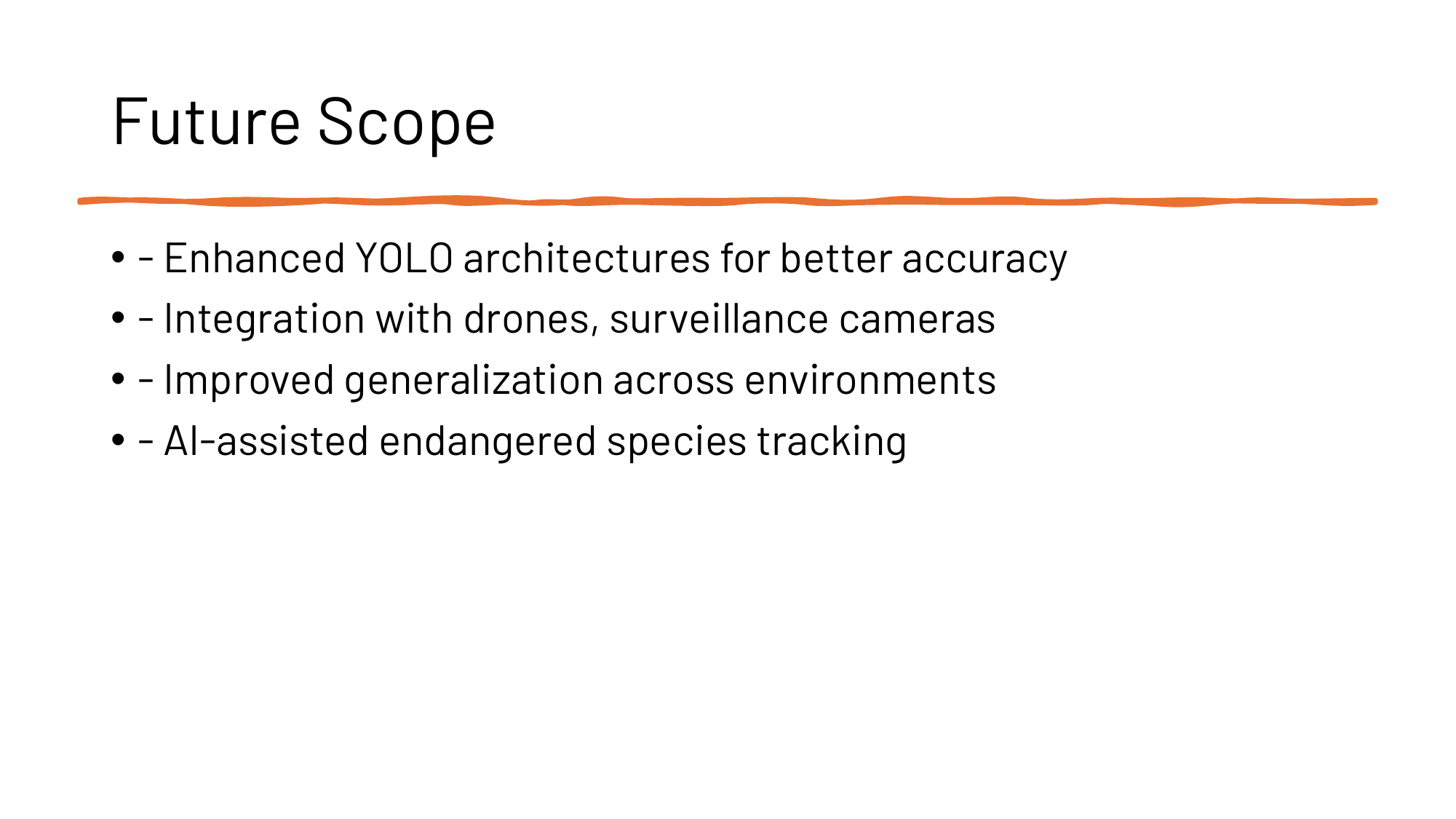

# Future Scope

- Enhanced YOLO architectures for better accuracy
- Integration with drones, surveillance cameras
- Improved generalization across environments
- AI-assisted endangered species tracking